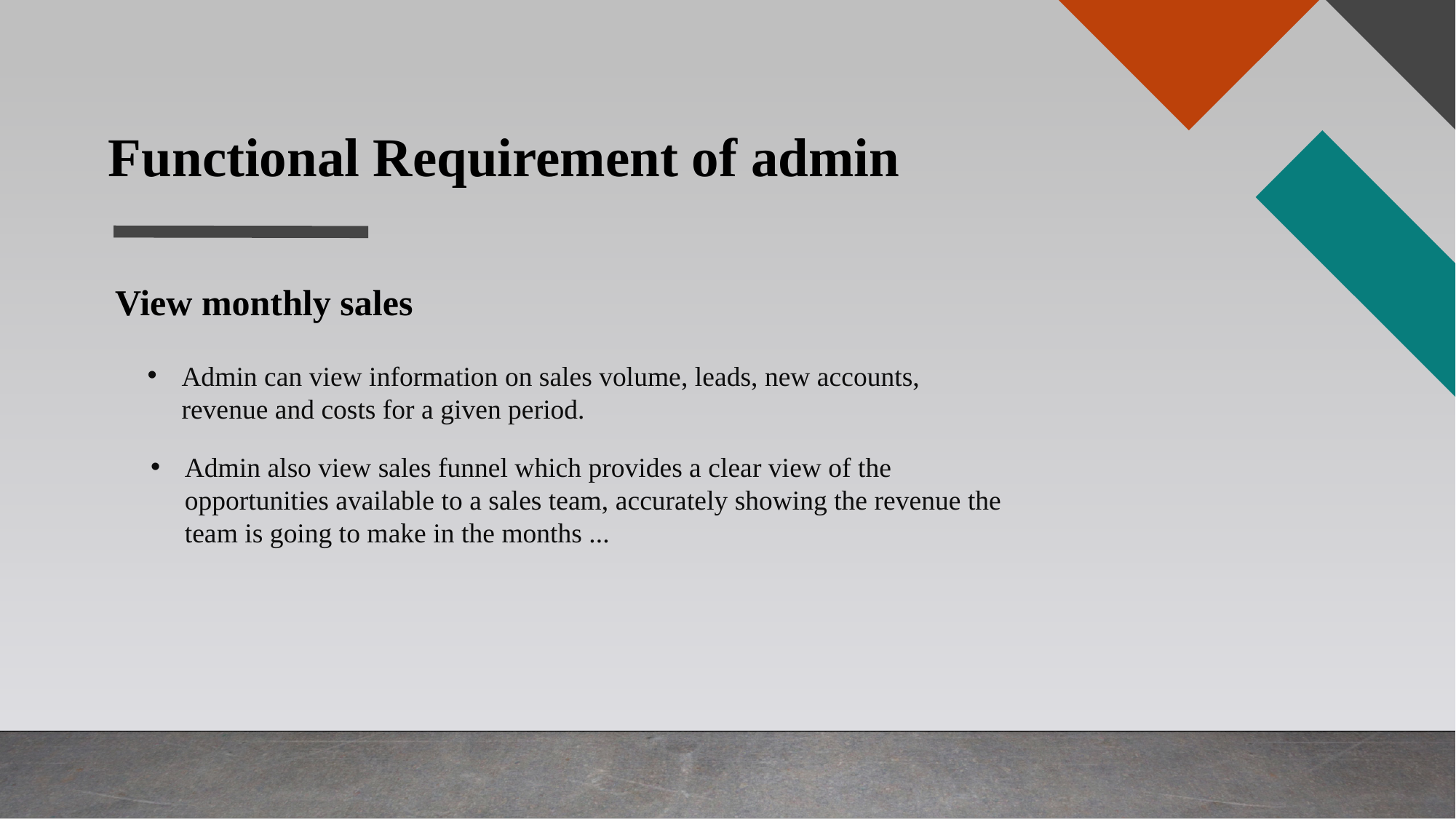

Functional Requirement of admin
View monthly sales
Admin can view information on sales volume, leads, new accounts, revenue and costs for a given period.
Admin also view sales funnel which provides a clear view of the opportunities available to a sales team, accurately showing the revenue the team is going to make in the months ...